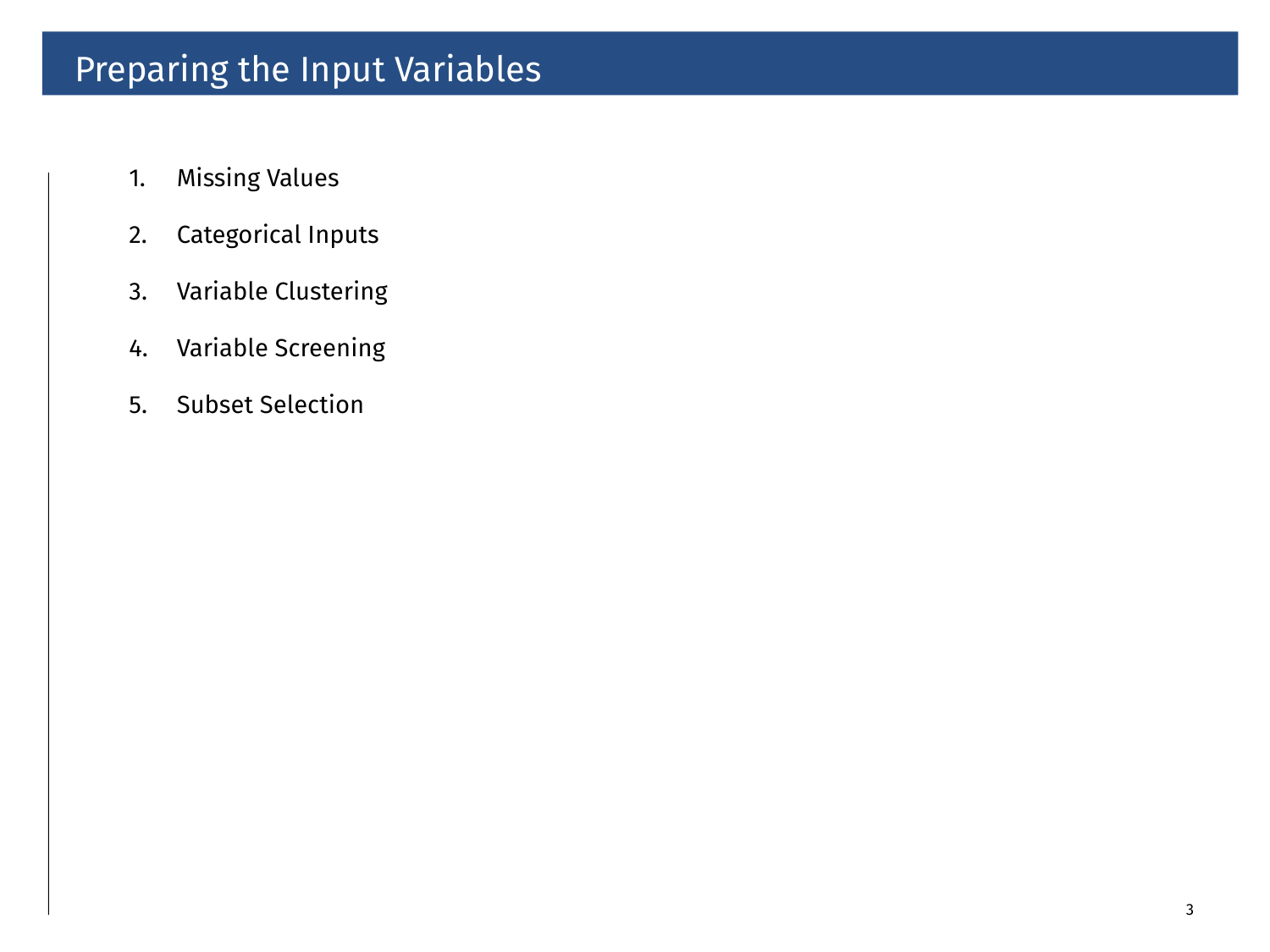

Preparing the Input Variables
# Exploring the Data
Missing Values
Categorical Inputs
Variable Clustering
Variable Screening
Subset Selection